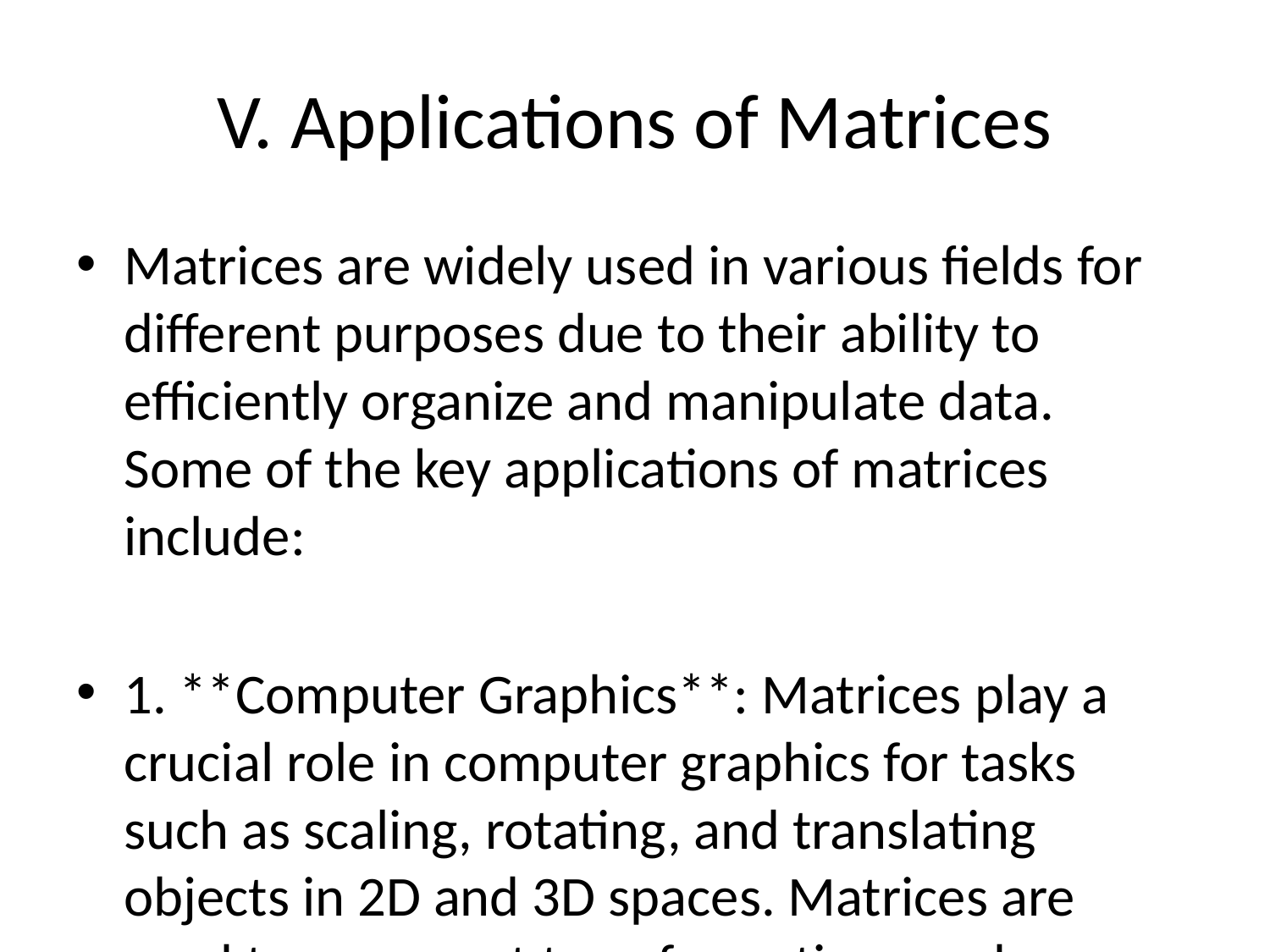

# V. Applications of Matrices
Matrices are widely used in various fields for different purposes due to their ability to efficiently organize and manipulate data. Some of the key applications of matrices include:

1. **Computer Graphics**: Matrices play a crucial role in computer graphics for tasks such as scaling, rotating, and translating objects in 2D and 3D spaces. Matrices are used to represent transformations and are essential in rendering realistic images in video games, animation, and visual simulations.